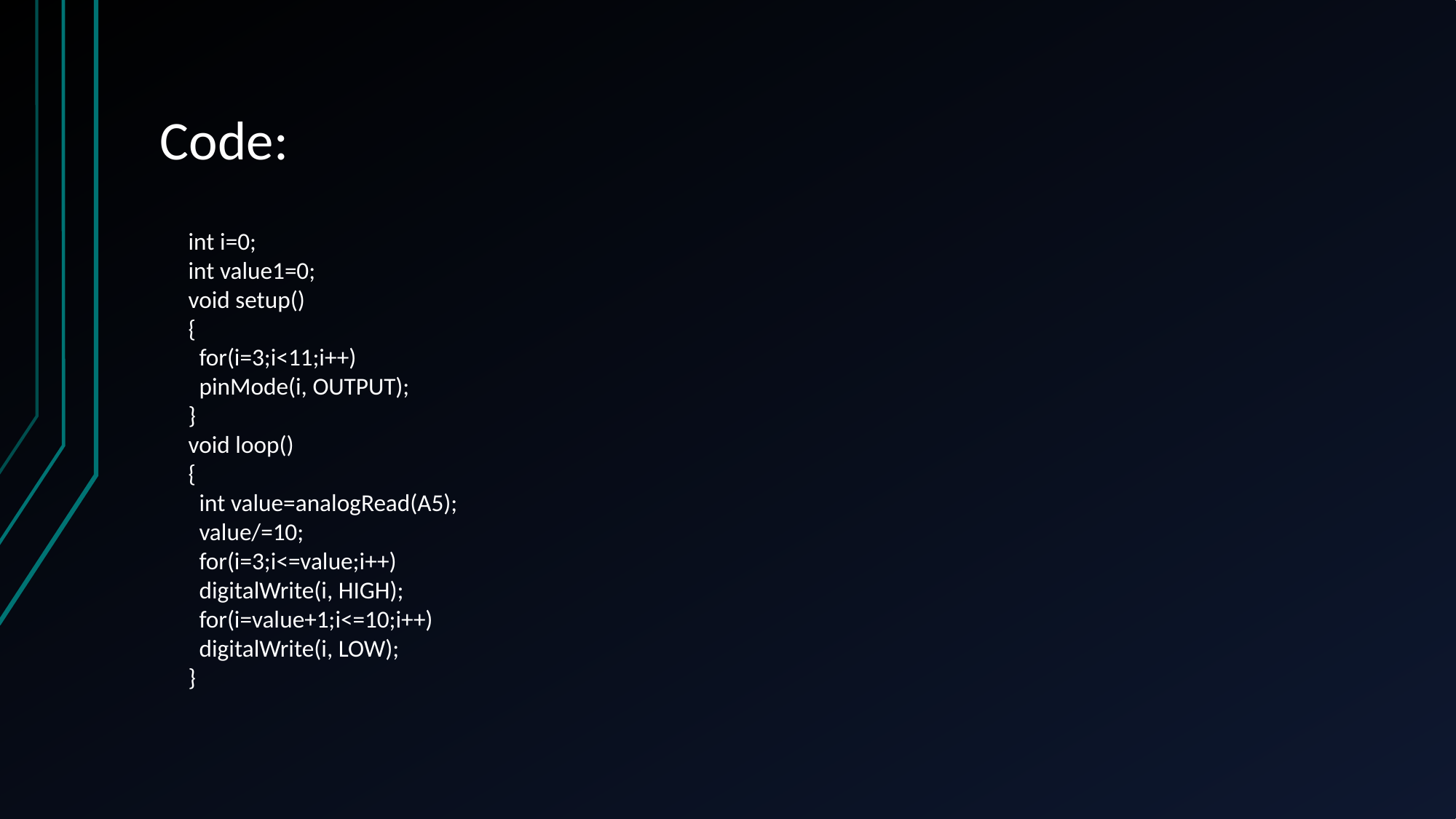

# Code:
int i=0;
int value1=0;
void setup()
{
  for(i=3;i<11;i++)
  pinMode(i, OUTPUT);
}
void loop() 
{
  int value=analogRead(A5);
  value/=10;
  for(i=3;i<=value;i++)
  digitalWrite(i, HIGH);
  for(i=value+1;i<=10;i++)
  digitalWrite(i, LOW);
}